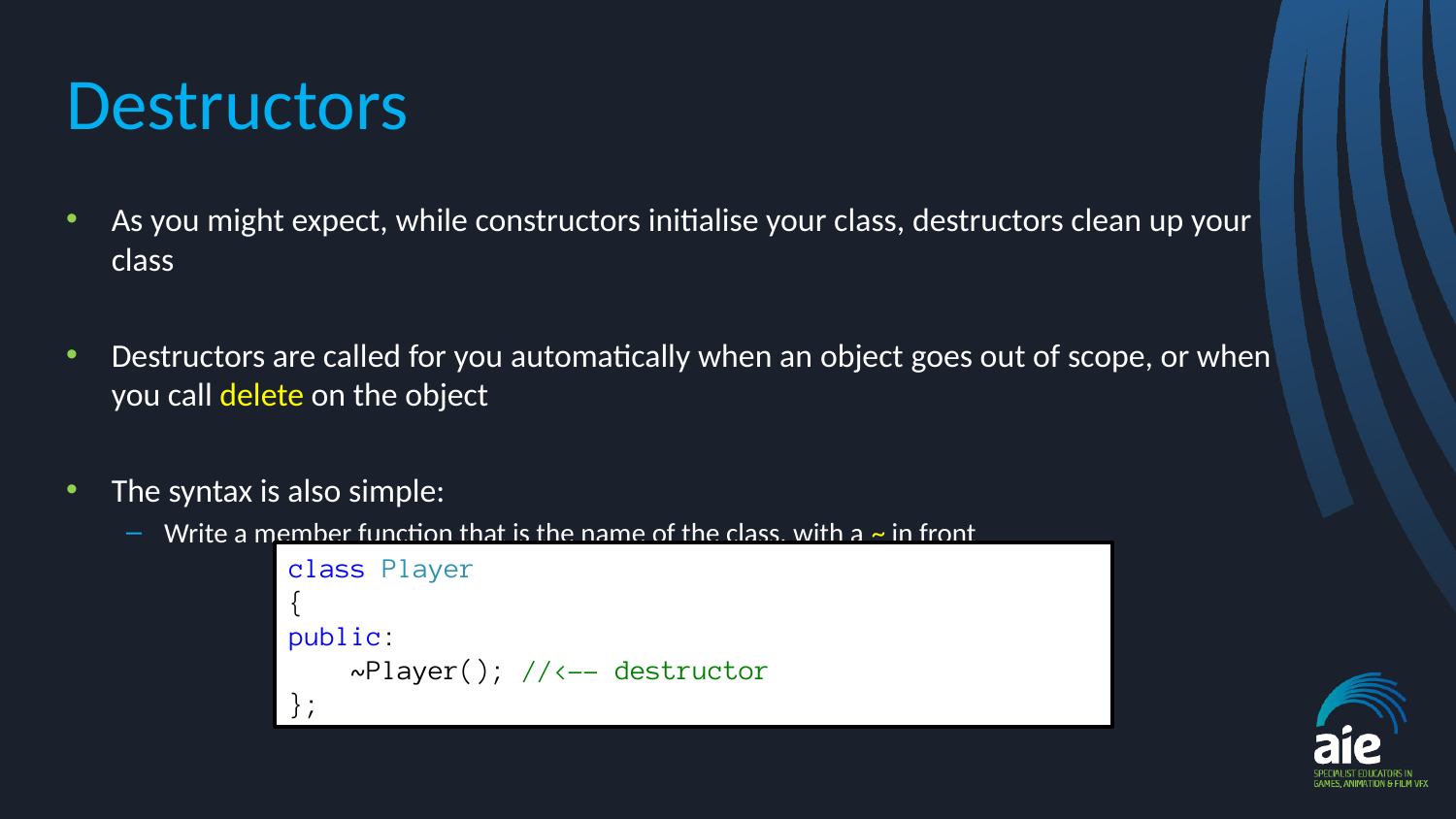

# Destructors
As you might expect, while constructors initialise your class, destructors clean up your class

Destructors are called for you automatically when an object goes out of scope, or when you call delete on the object

The syntax is also simple:
Write a member function that is the name of the class, with a ~ in front
class Player
{
public:
    ~Player(); //<-- destructor
};